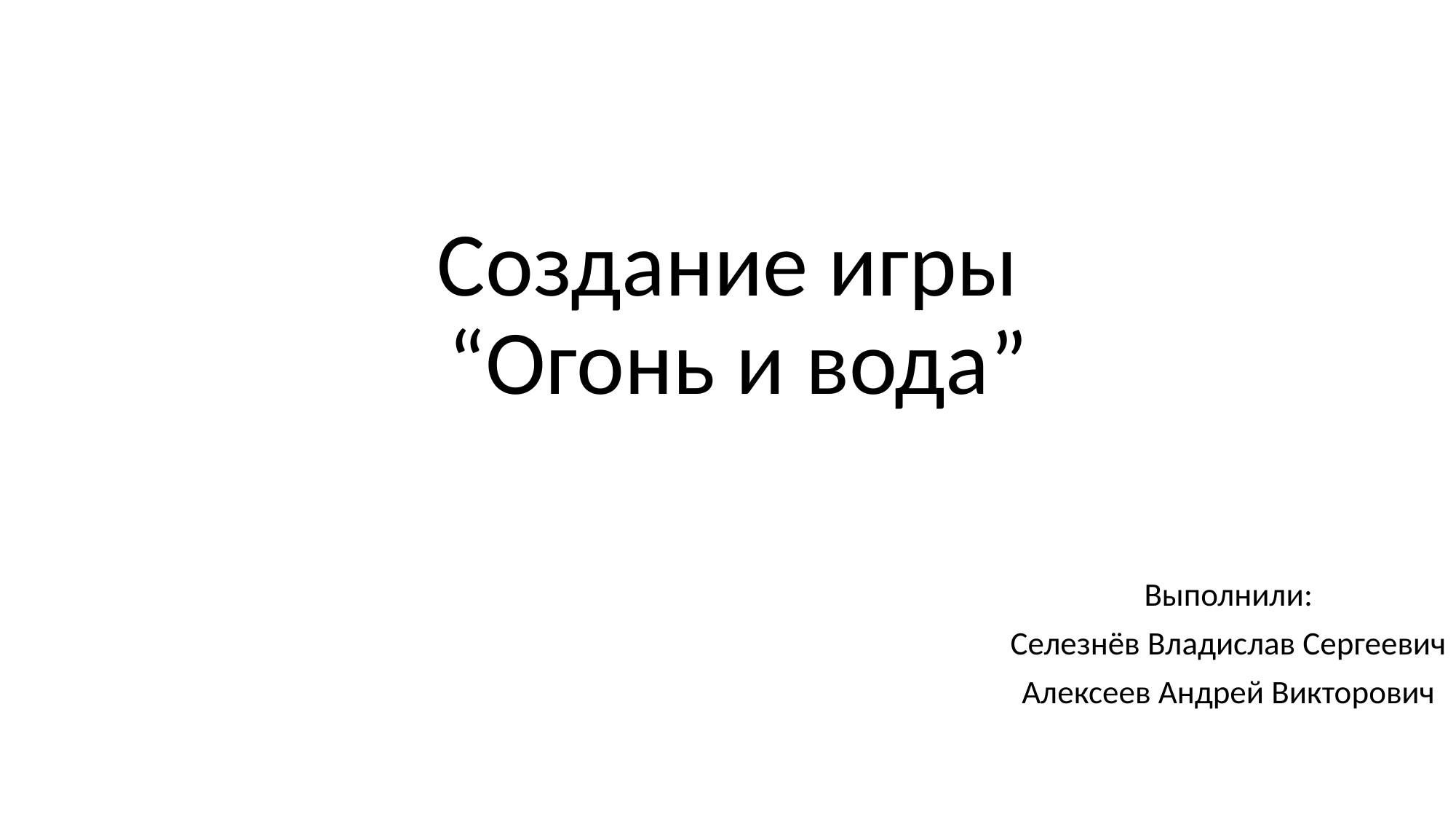

# Создание игры “Огонь и вода”
Выполнили:
Селезнёв Владислав Сергеевич
Алексеев Андрей Викторович